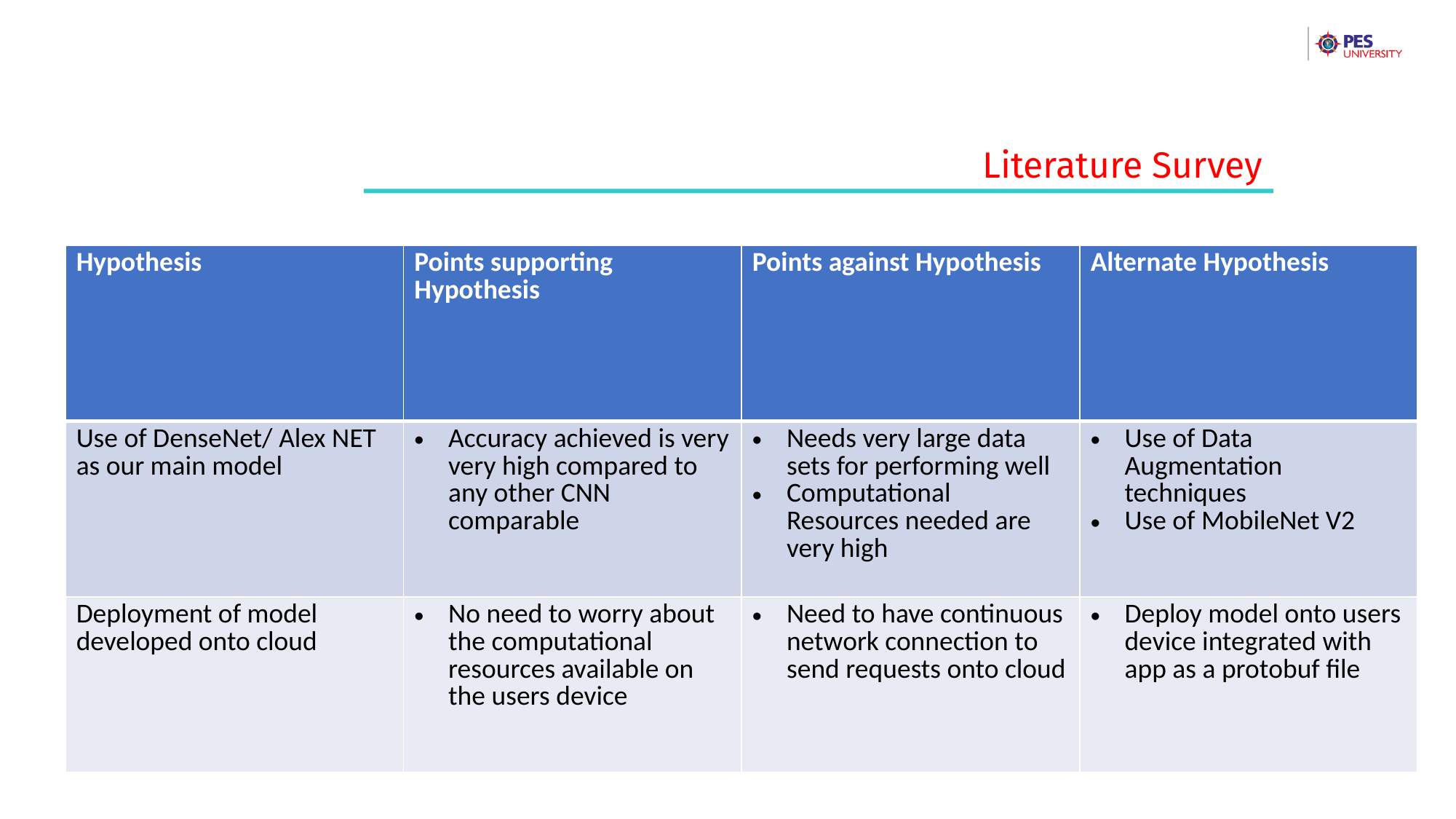

Literature Survey

| Hypothesis | Points supporting Hypothesis | Points against Hypothesis | Alternate Hypothesis |
| --- | --- | --- | --- |
| Use of DenseNet/ Alex NET as our main model | Accuracy achieved is very very high compared to any other CNN comparable | Needs very large data sets for performing well Computational Resources needed are very high | Use of Data Augmentation techniques Use of MobileNet V2 |
| Deployment of model developed onto cloud | No need to worry about the computational resources available on the users device | Need to have continuous network connection to send requests onto cloud | Deploy model onto users device integrated with app as a protobuf file |